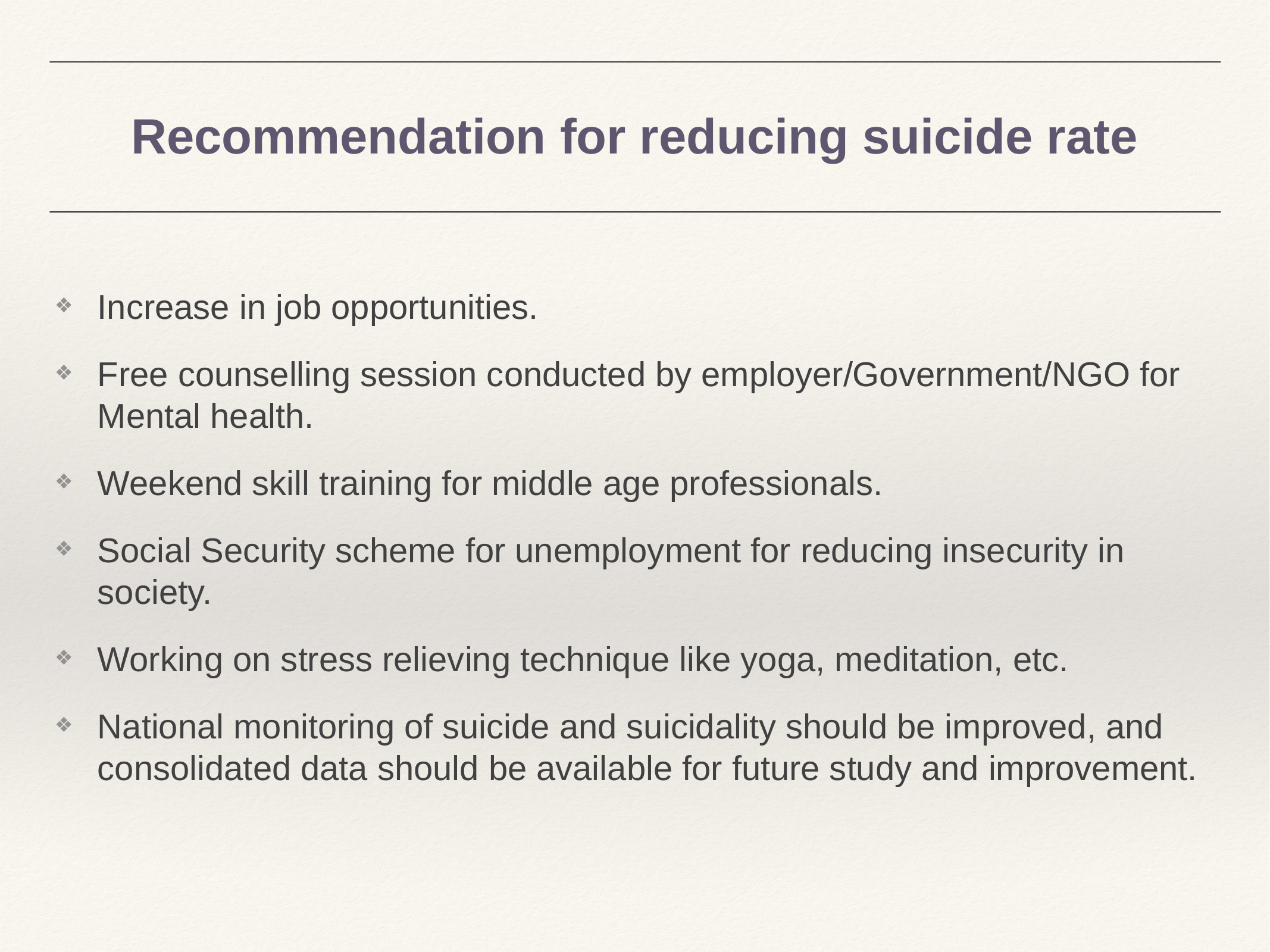

Recommendation for reducing suicide rate

Increase in job opportunities.
Free counselling session conducted by employer/Government/NGO for Mental health.
Weekend skill training for middle age professionals.
Social Security scheme for unemployment for reducing insecurity in society.
Working on stress relieving technique like yoga, meditation, etc.
National monitoring of suicide and suicidality should be improved, and consolidated data should be available for future study and improvement.